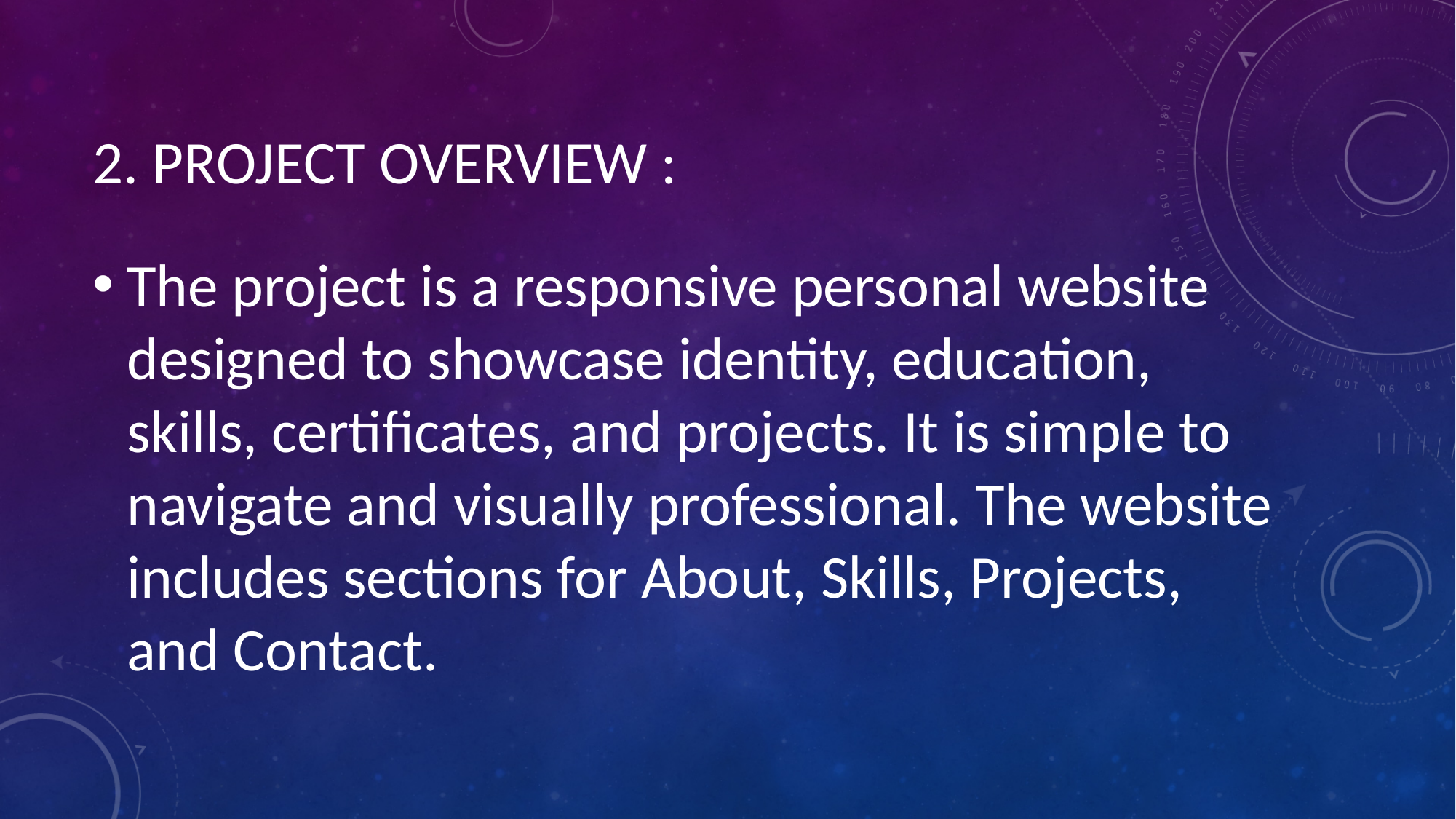

# 2. Project Overview :
The project is a responsive personal website designed to showcase identity, education, skills, certificates, and projects. It is simple to navigate and visually professional. The website includes sections for About, Skills, Projects, and Contact.